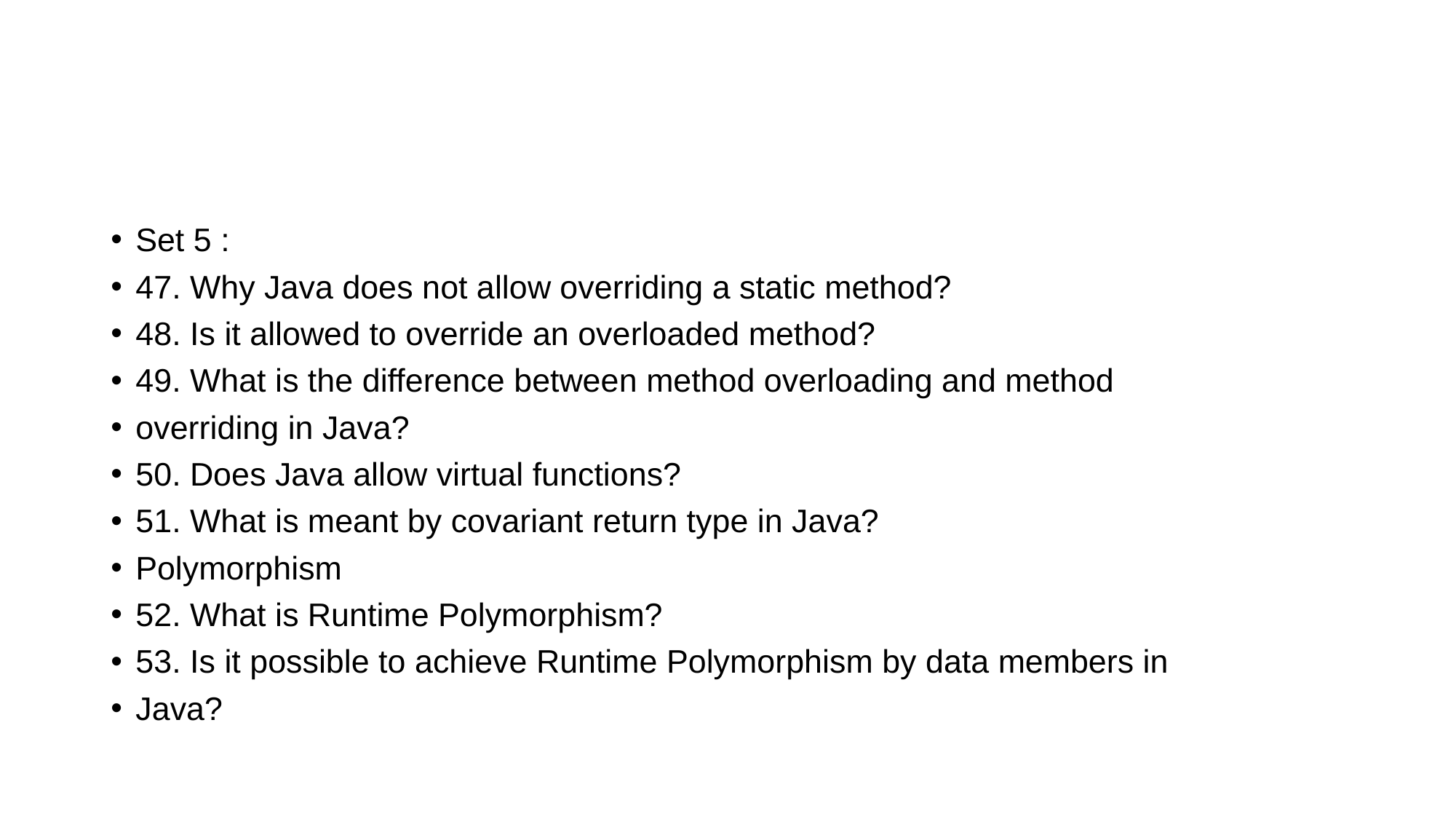

#
Set 5 :
47. Why Java does not allow overriding a static method?
48. Is it allowed to override an overloaded method?
49. What is the difference between method overloading and method
overriding in Java?
50. Does Java allow virtual functions?
51. What is meant by covariant return type in Java?
Polymorphism
52. What is Runtime Polymorphism?
53. Is it possible to achieve Runtime Polymorphism by data members in
Java?